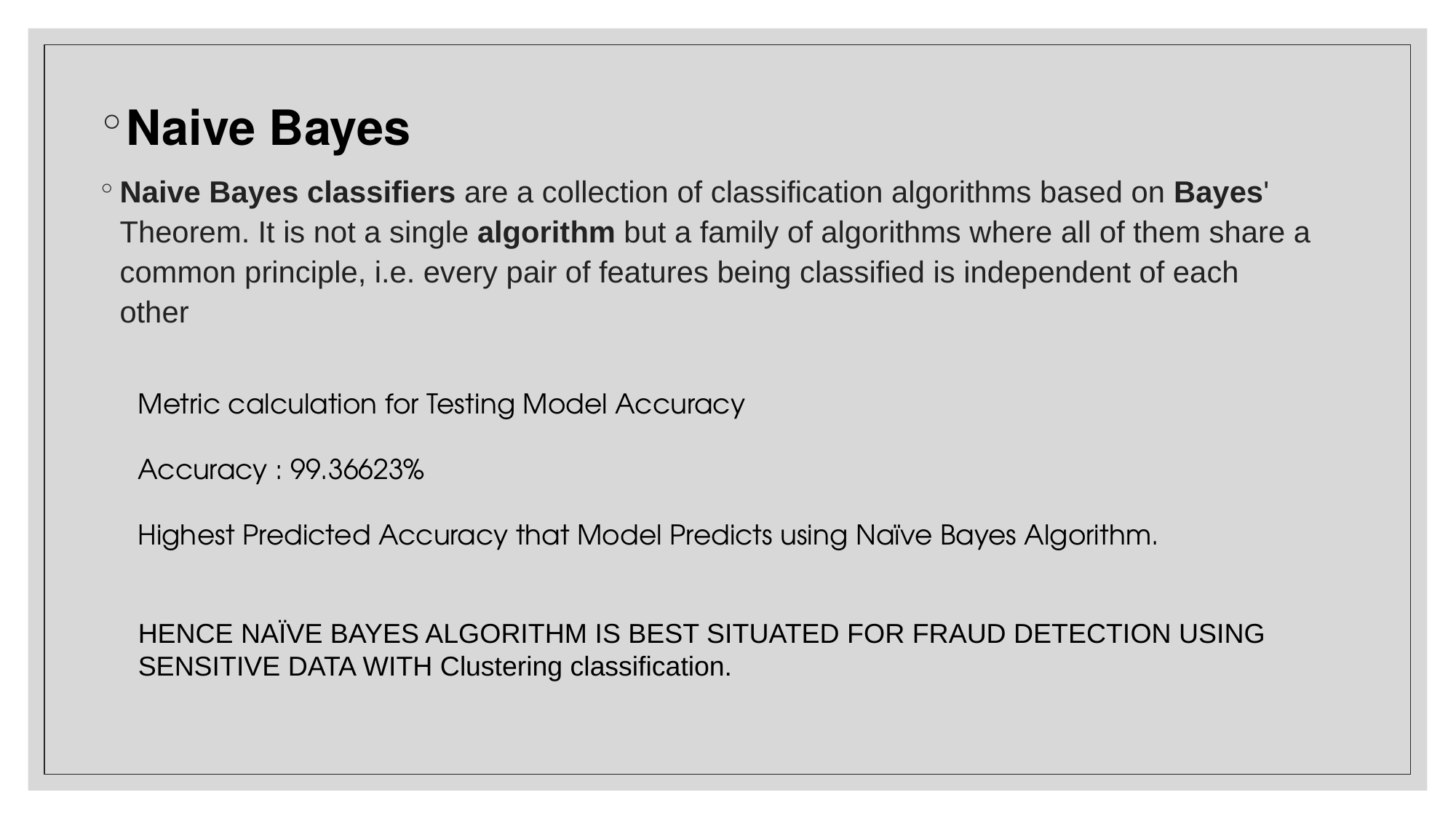

Naive Bayes
Naive Bayes classifiers are a collection of classification algorithms based on Bayes' Theorem. It is not a single algorithm but a family of algorithms where all of them share a common principle, i.e. every pair of features being classified is independent of each other

Metric calculation for Testing Model Accuracy

Accuracy : 99.36623%

Highest Predicted Accuracy that Model Predicts using Naïve Bayes Algorithm.

HENCE NAÏVE BAYES ALGORITHM IS BEST SITUATED FOR FRAUD DETECTION USING SENSITIVE DATA WITH Clustering classification.